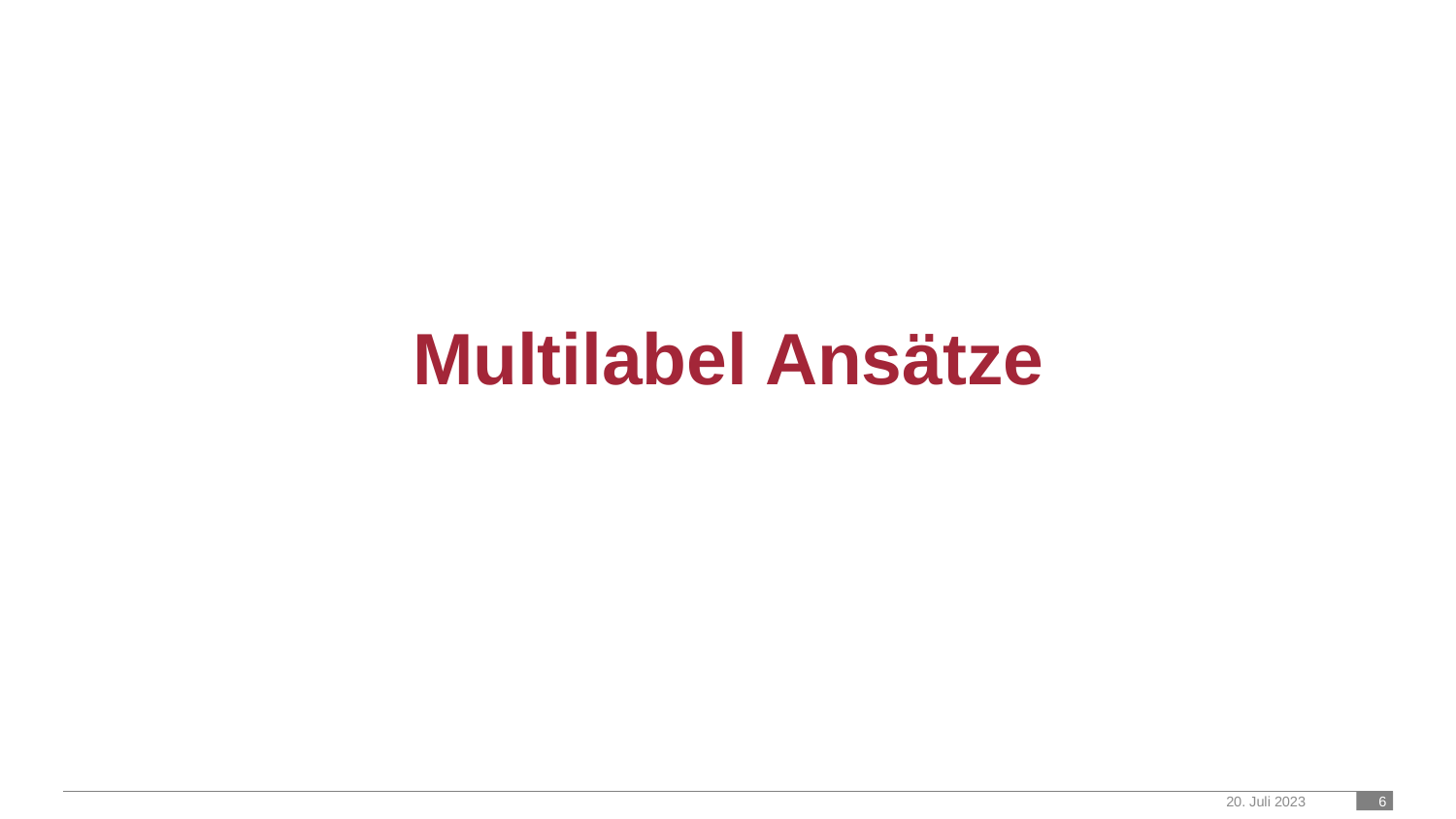

# Multilabel Ansätze
20. Juli 2023
 6